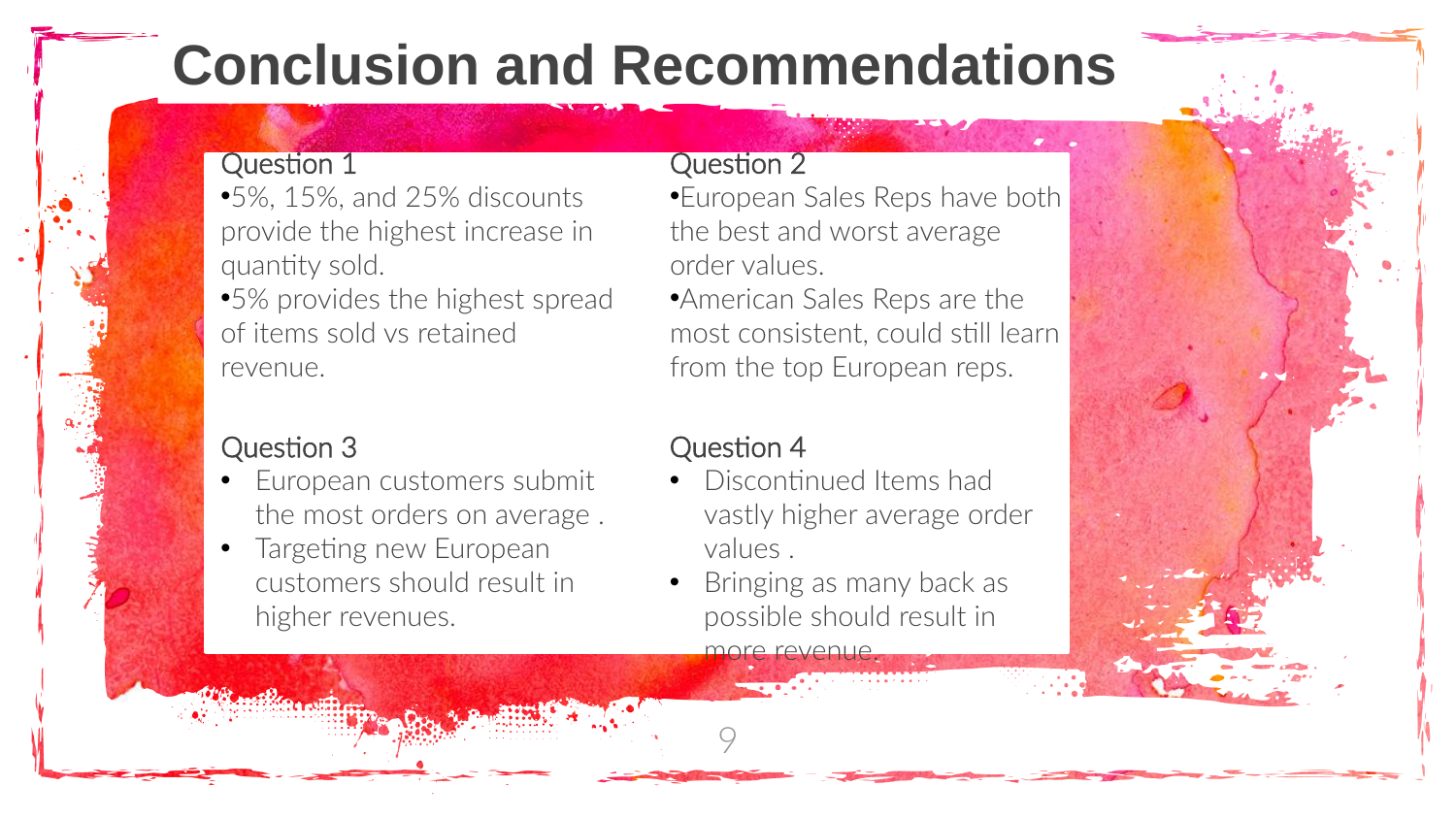

Conclusion and Recommendations
Question 1
5%, 15%, and 25% discounts provide the highest increase in quantity sold.
5% provides the highest spread of items sold vs retained revenue.
Question 2
European Sales Reps have both the best and worst average order values.
American Sales Reps are the most consistent, could still learn from the top European reps.

Question 4
Discontinued Items had vastly higher average order values .
Bringing as many back as possible should result in more revenue.
Question 3
European customers submit the most orders on average .
Targeting new European customers should result in higher revenues.
9